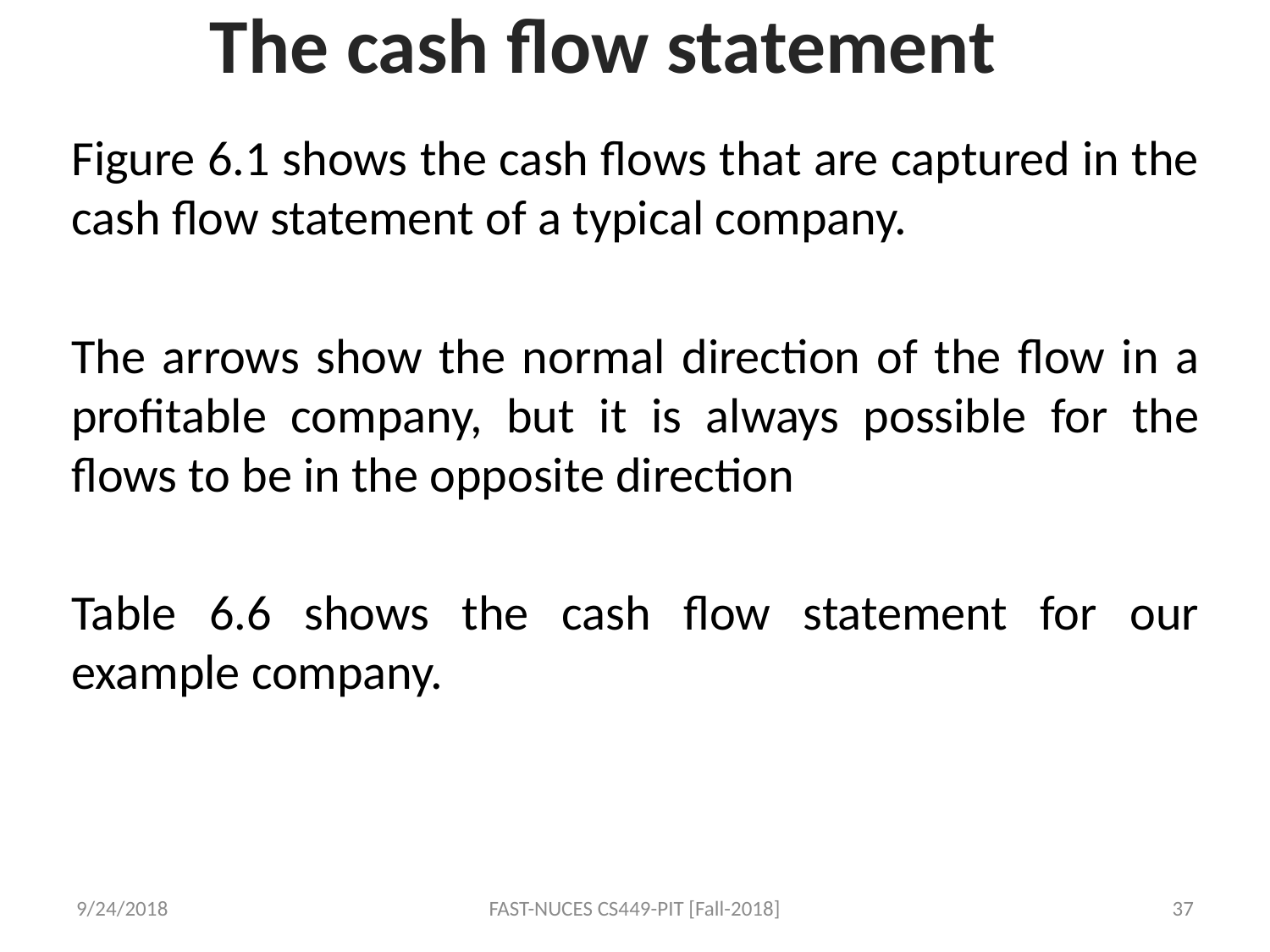

# The cash flow statement
Figure 6.1 shows the cash flows that are captured in the cash flow statement of a typical company.

The arrows show the normal direction of the flow in a profitable company, but it is always possible for the flows to be in the opposite direction

Table 6.6 shows the cash flow statement for our example company.
9/24/2018
FAST-NUCES CS449-PIT [Fall-2018]
37